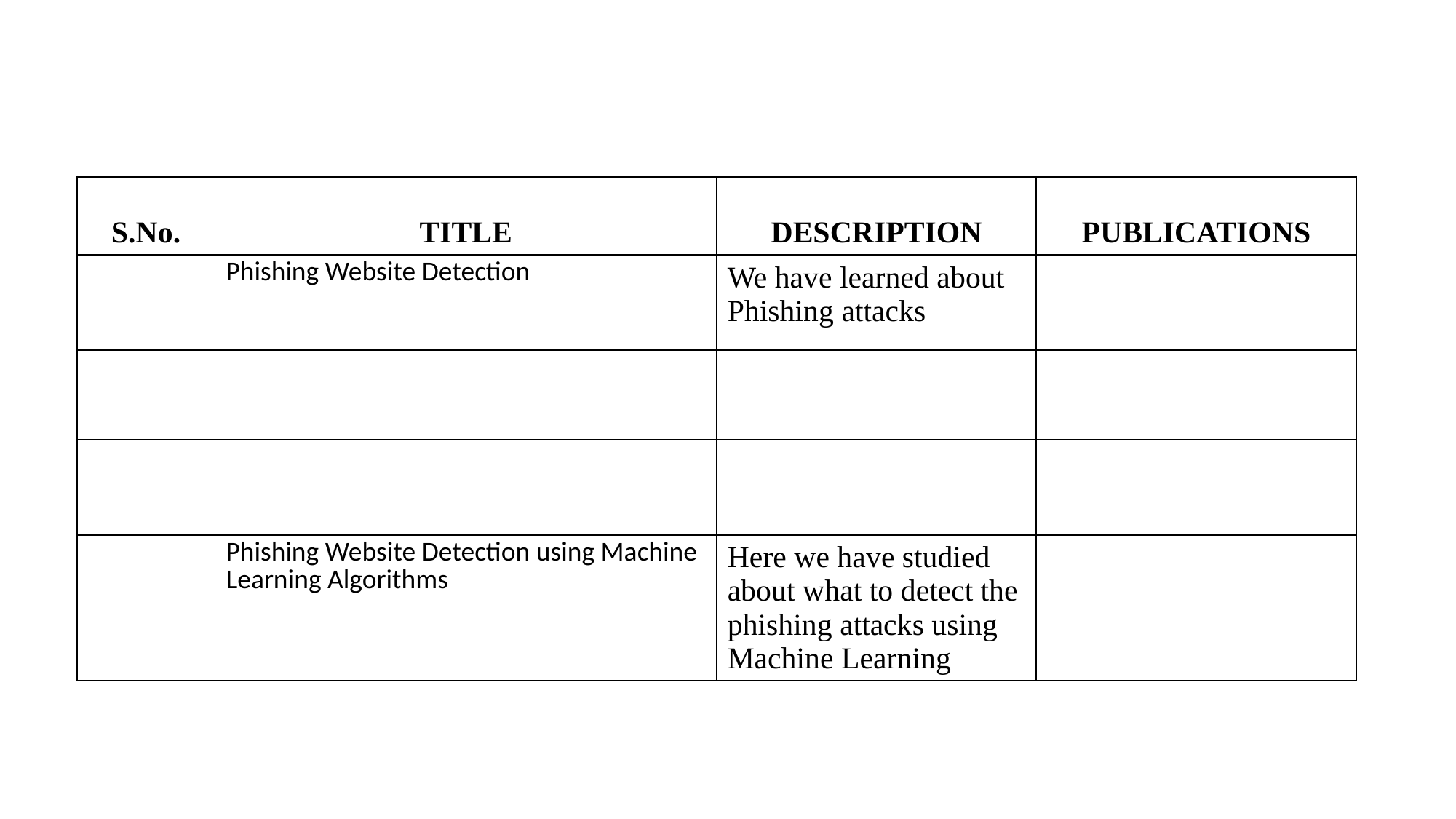

#

| S.No. | TITLE | DESCRIPTION | PUBLICATIONS |
| --- | --- | --- | --- |
|  | Phishing Website Detection | We have learned about Phishing attacks |  |
|  |  |  |  |
|  |  |  |  |
|  | Phishing Website Detection using Machine Learning Algorithms | Here we have studied about what to detect the phishing attacks using Machine Learning |  |